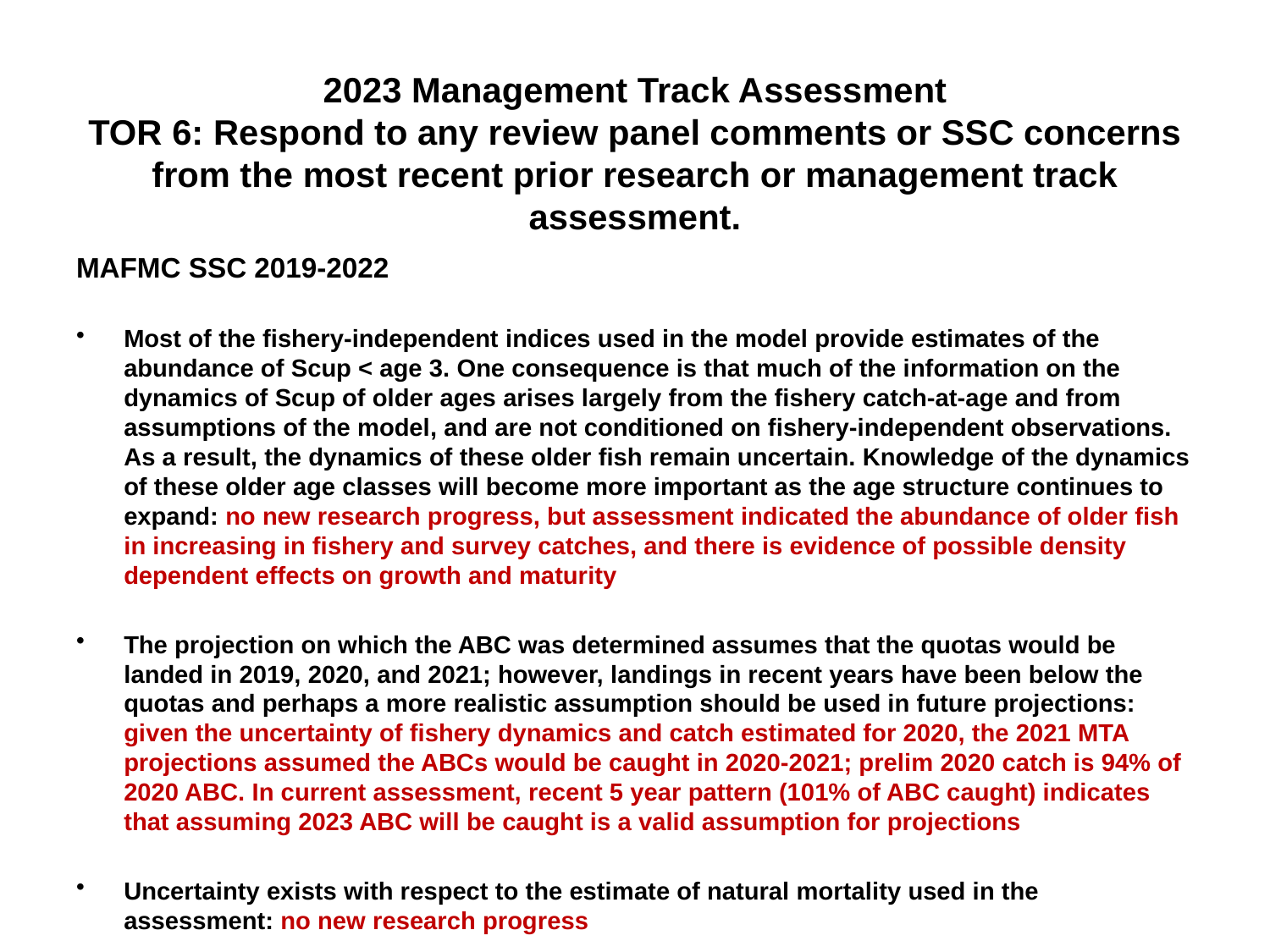

# 2023 Management Track Assessment TOR 6: Respond to any review panel comments or SSC concerns from the most recent prior research or management track assessment.
MAFMC SSC 2019-2022

Most of the fishery-independent indices used in the model provide estimates of the abundance of Scup < age 3. One consequence is that much of the information on the dynamics of Scup of older ages arises largely from the fishery catch-at-age and from assumptions of the model, and are not conditioned on fishery-independent observations. As a result, the dynamics of these older fish remain uncertain. Knowledge of the dynamics of these older age classes will become more important as the age structure continues to expand: no new research progress, but assessment indicated the abundance of older fish in increasing in fishery and survey catches, and there is evidence of possible density dependent effects on growth and maturity

The projection on which the ABC was determined assumes that the quotas would be landed in 2019, 2020, and 2021; however, landings in recent years have been below the quotas and perhaps a more realistic assumption should be used in future projections: given the uncertainty of fishery dynamics and catch estimated for 2020, the 2021 MTA projections assumed the ABCs would be caught in 2020-2021; prelim 2020 catch is 94% of 2020 ABC. In current assessment, recent 5 year pattern (101% of ABC caught) indicates that assuming 2023 ABC will be caught is a valid assumption for projections

Uncertainty exists with respect to the estimate of natural mortality used in the assessment: no new research progress